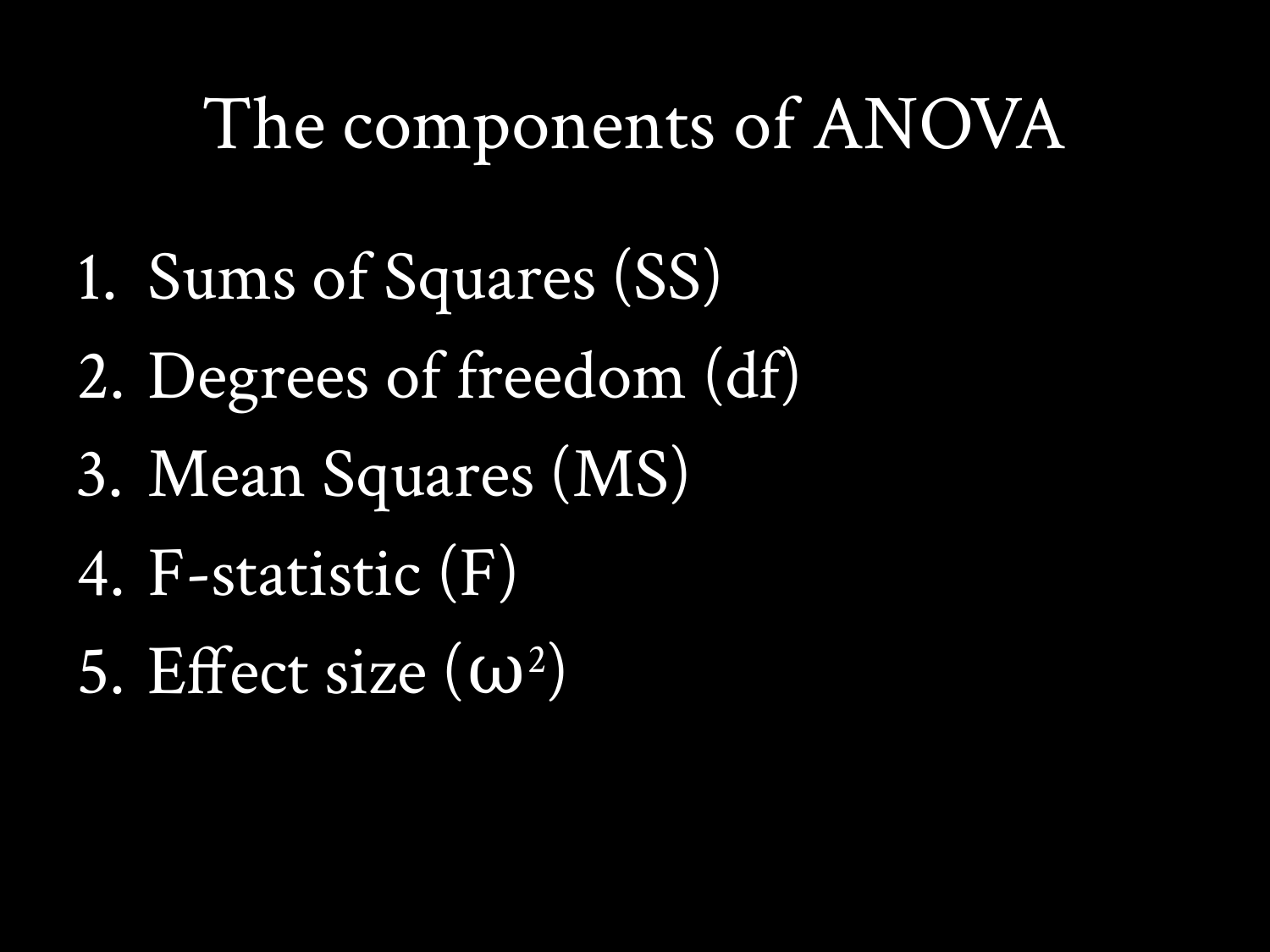

# The components of ANOVA
Sums of Squares (SS)
Degrees of freedom (df)
Mean Squares (MS)
F-statistic (F)
Effect size (ω2)